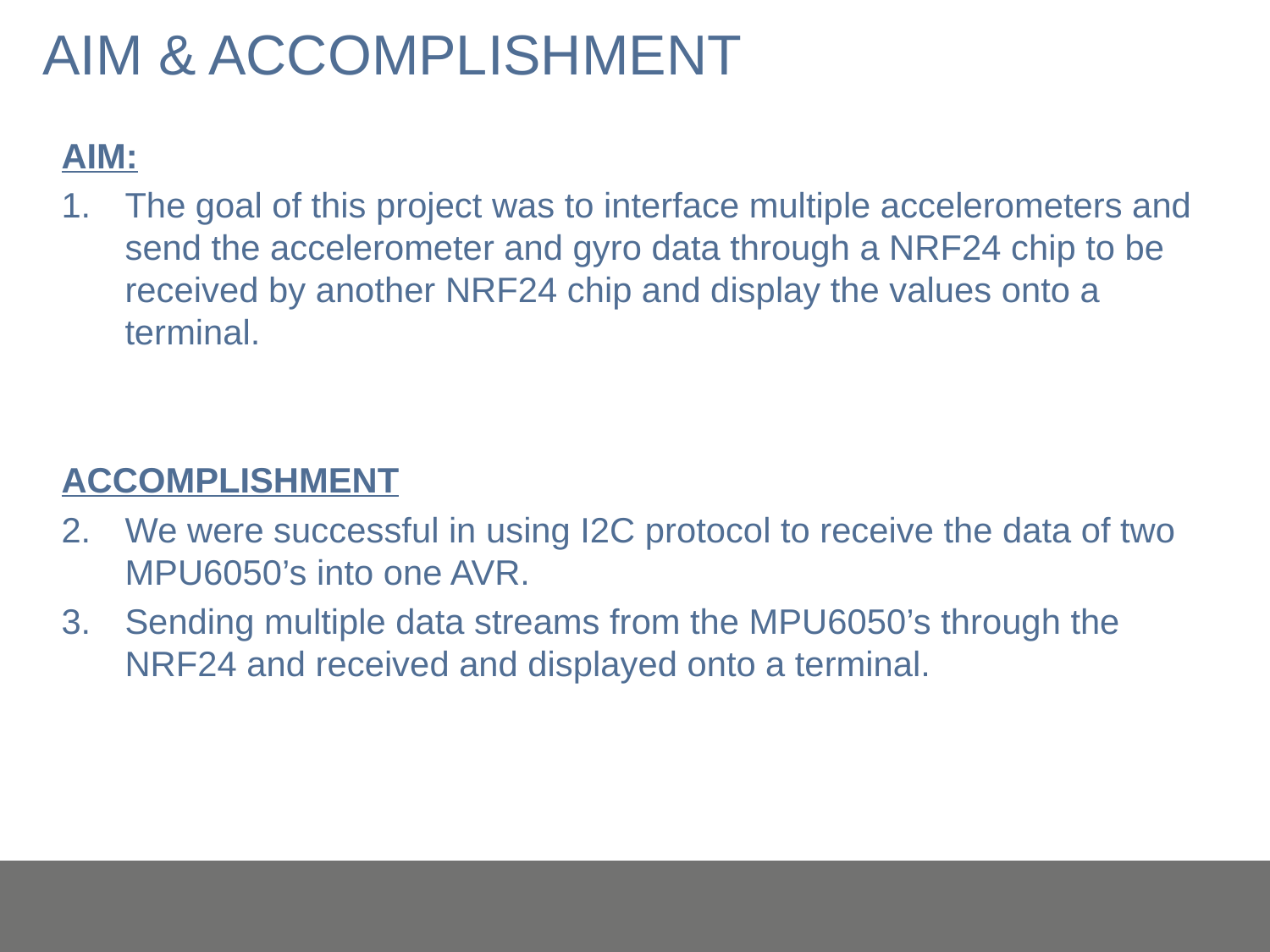

# AIM & ACCOMPLISHMENT
AIM:
The goal of this project was to interface multiple accelerometers and send the accelerometer and gyro data through a NRF24 chip to be received by another NRF24 chip and display the values onto a terminal.

ACCOMPLISHMENT
We were successful in using I2C protocol to receive the data of two MPU6050’s into one AVR.
Sending multiple data streams from the MPU6050’s through the NRF24 and received and displayed onto a terminal.